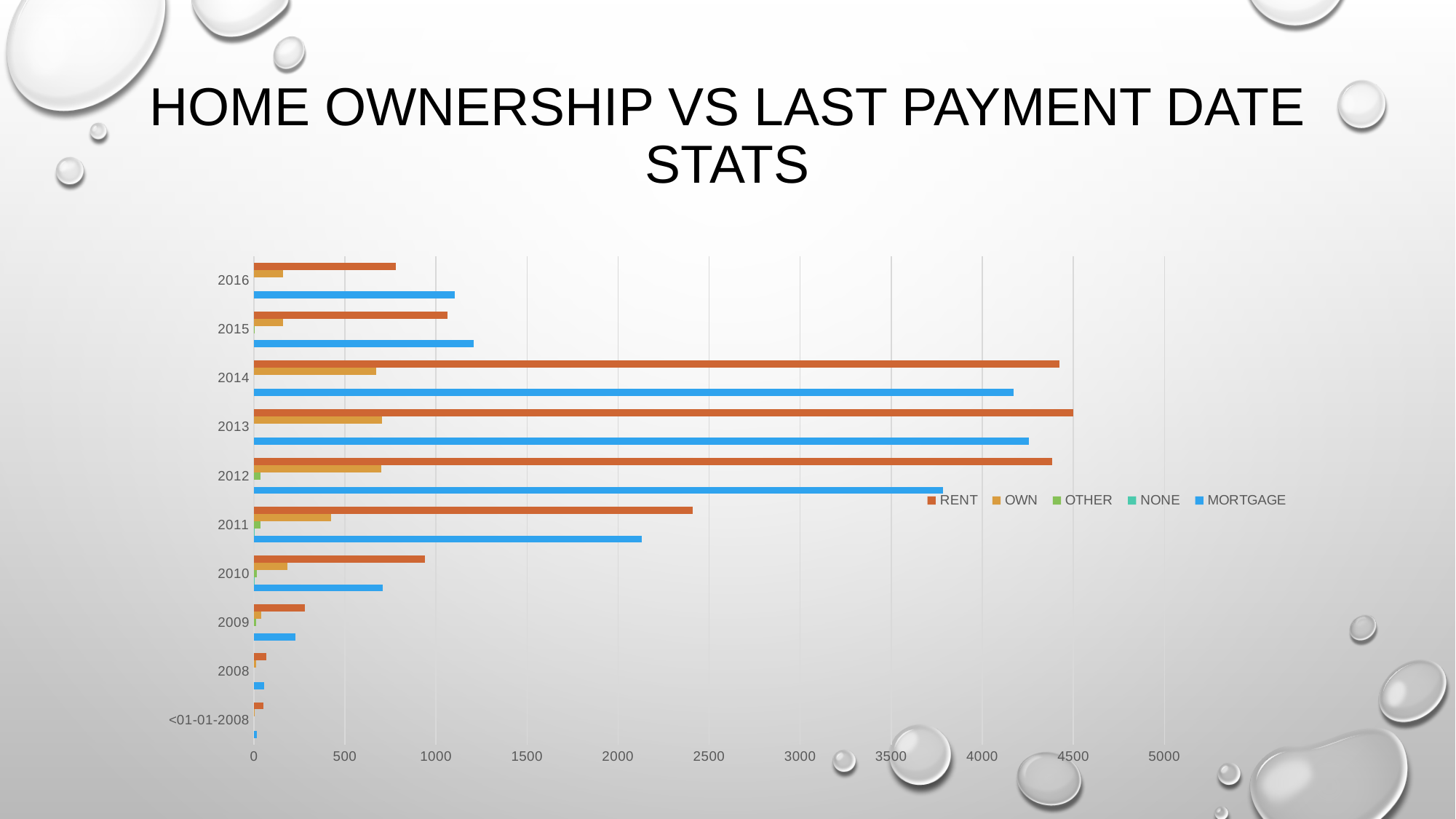

# Home ownership Vs last payment date stats

### Chart

| Category | MORTGAGE | NONE | OTHER | OWN | RENT |
|---|---|---|---|---|---|
| <01-01-2008 | 14.0 | None | None | 5.0 | 52.0 |
| 2008 | 56.0 | None | None | 11.0 | 70.0 |
| 2009 | 229.0 | None | 12.0 | 39.0 | 279.0 |
| 2010 | 706.0 | 2.0 | 16.0 | 185.0 | 939.0 |
| 2011 | 2131.0 | 1.0 | 34.0 | 422.0 | 2408.0 |
| 2012 | 3786.0 | None | 35.0 | 700.0 | 4383.0 |
| 2013 | 4254.0 | None | None | 703.0 | 4501.0 |
| 2014 | 4172.0 | None | None | 673.0 | 4424.0 |
| 2015 | 1207.0 | None | 1.0 | 160.0 | 1063.0 |
| 2016 | 1104.0 | None | None | 160.0 | 780.0 |